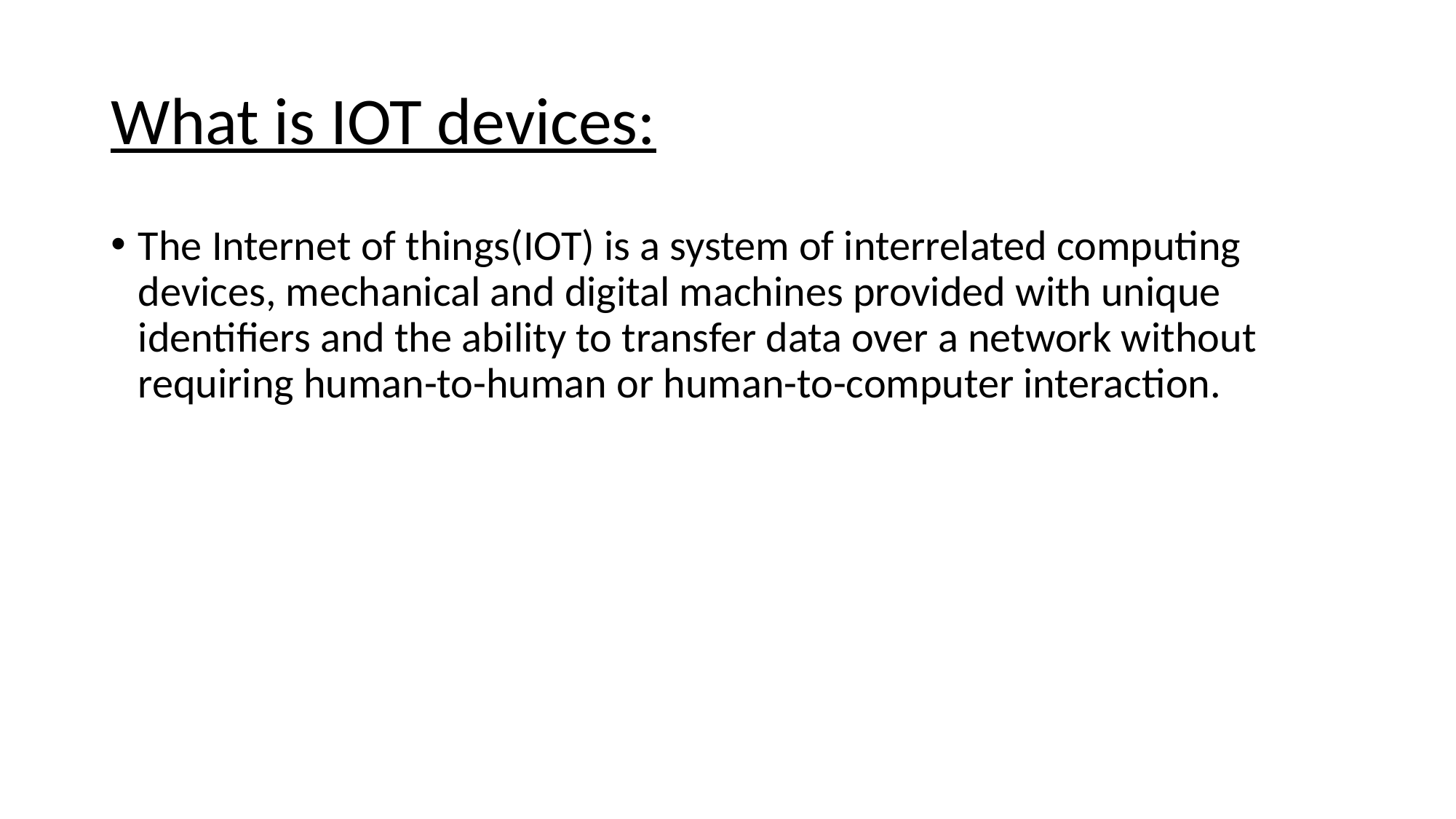

# What is IOT devices:
The Internet of things(IOT) is a system of interrelated computing devices, mechanical and digital machines provided with unique identifiers and the ability to transfer data over a network without requiring human-to-human or human-to-computer interaction.